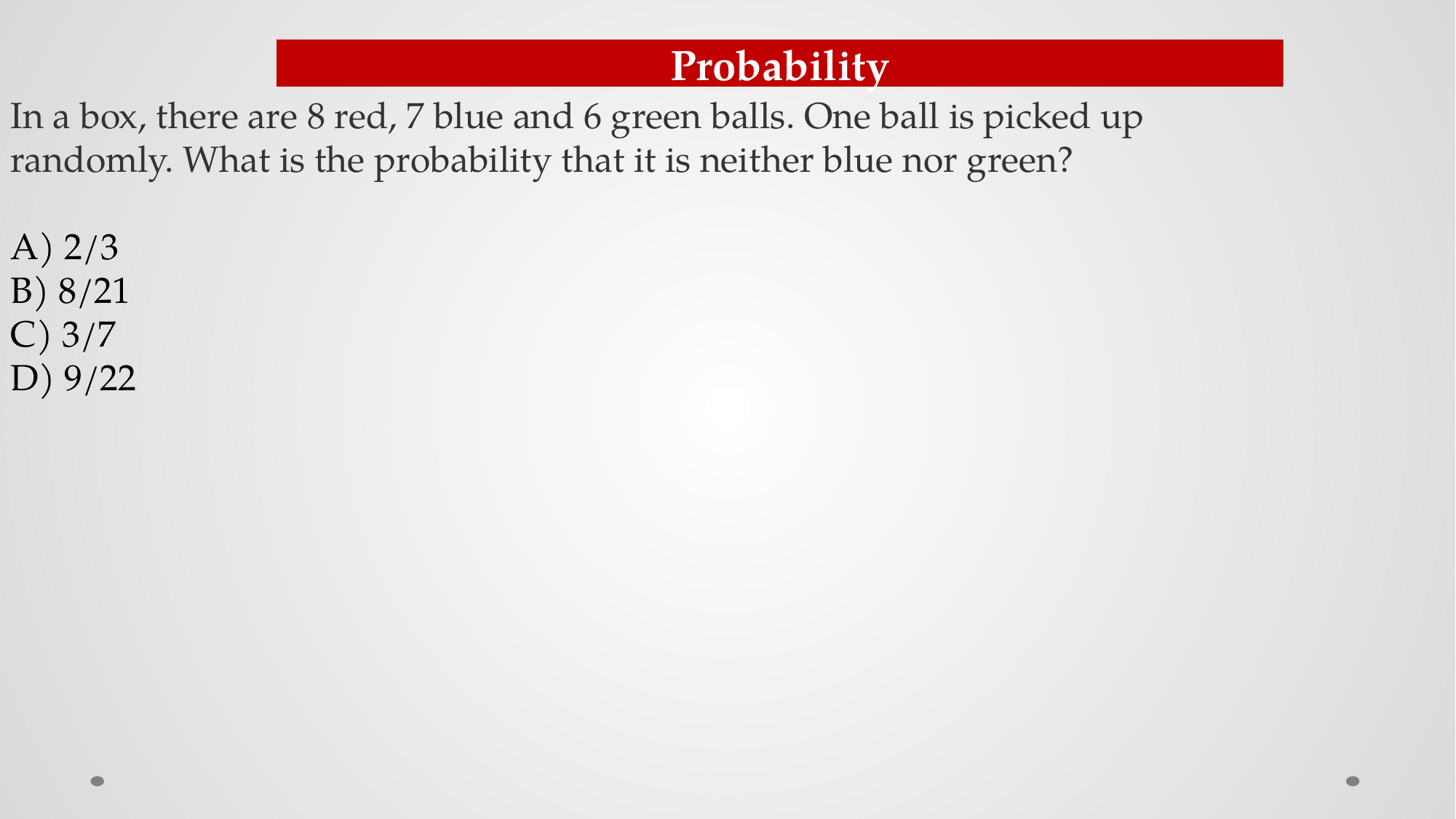

Probability
In a box, there are 8 red, 7 blue and 6 green balls. One ball is picked up randomly. What is the probability that it is neither blue nor green?

A) 2/3
B) 8/21
C) 3/7
D) 9/22